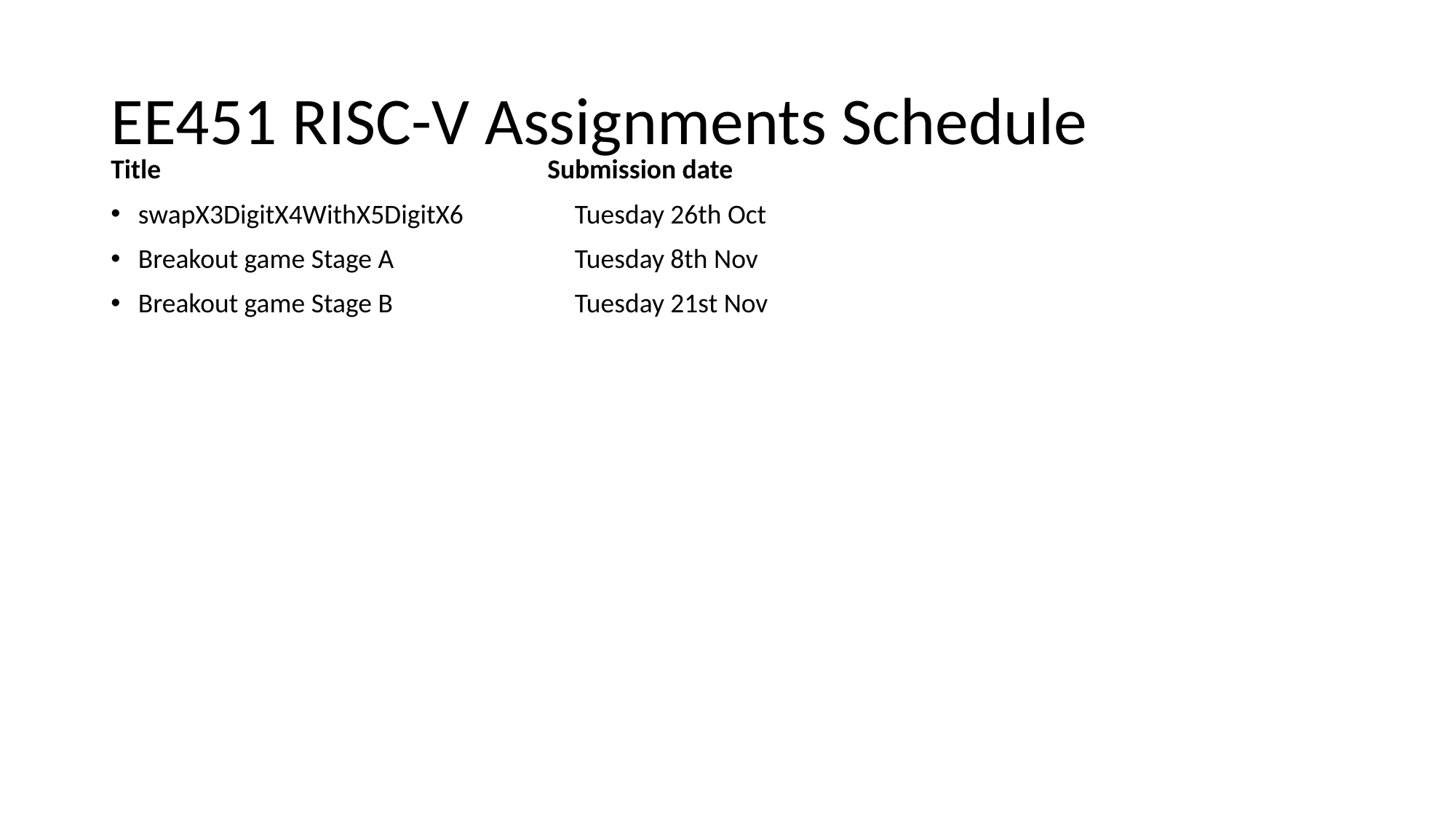

# EE451 RISC-V Assignments Schedule
Title				Submission date
swapX3DigitX4WithX5DigitX6 	Tuesday 26th Oct
Breakout game Stage A		Tuesday 8th Nov
Breakout game Stage B		Tuesday 21st Nov